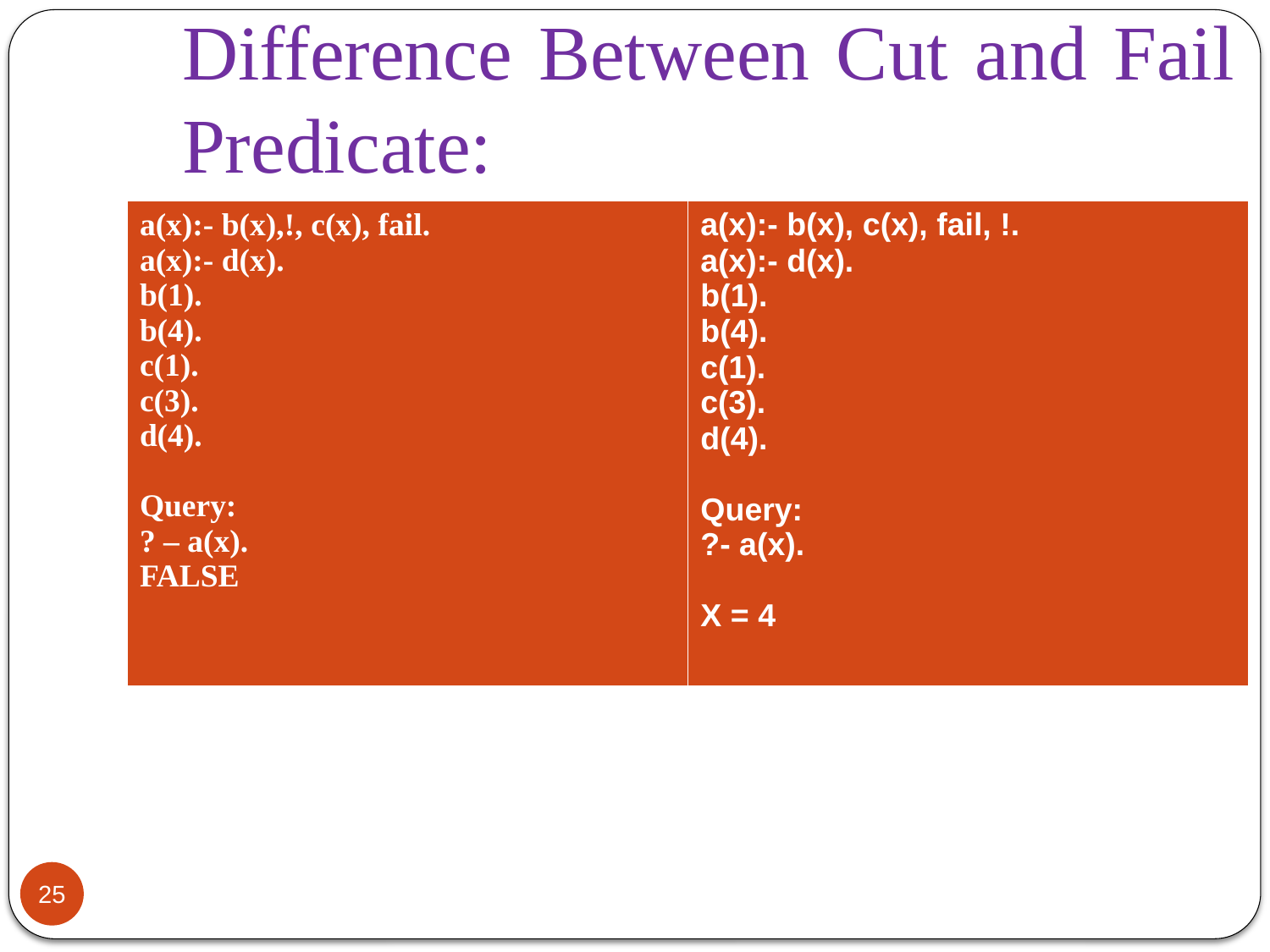

# Difference Between Cut and Fail Predicate:
| a(x):- b(x),!, c(x), fail. a(x):- d(x). b(1). b(4). c(1). c(3). d(4). Query: ? – a(x). FALSE | a(x):- b(x), c(x), fail, !. a(x):- d(x). b(1). b(4). c(1). c(3). d(4). Query: ?- a(x). X = 4 |
| --- | --- |
25